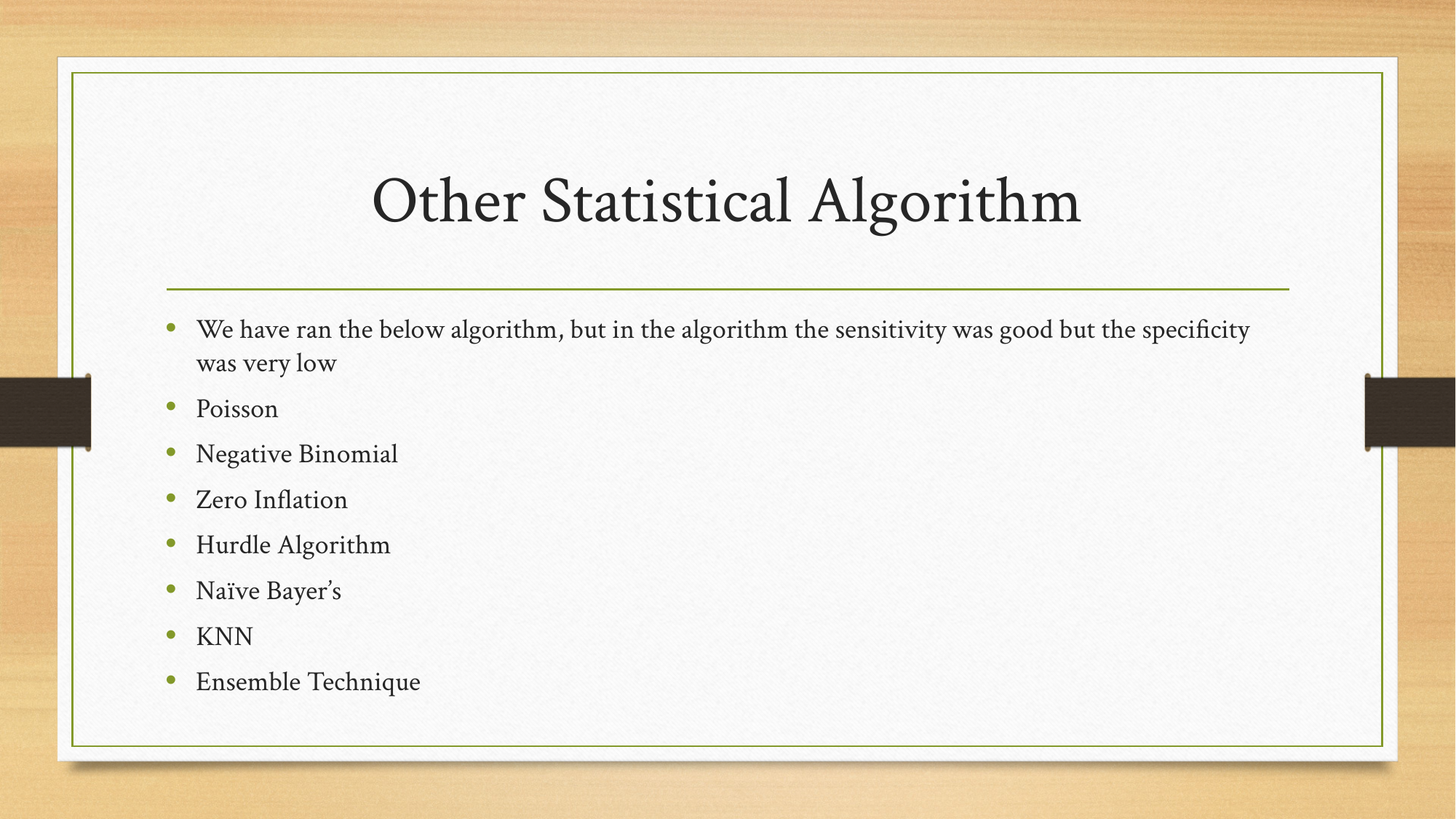

# Other Statistical Algorithm
We have ran the below algorithm, but in the algorithm the sensitivity was good but the specificity was very low
Poisson
Negative Binomial
Zero Inflation
Hurdle Algorithm
Naïve Bayer’s
KNN
Ensemble Technique